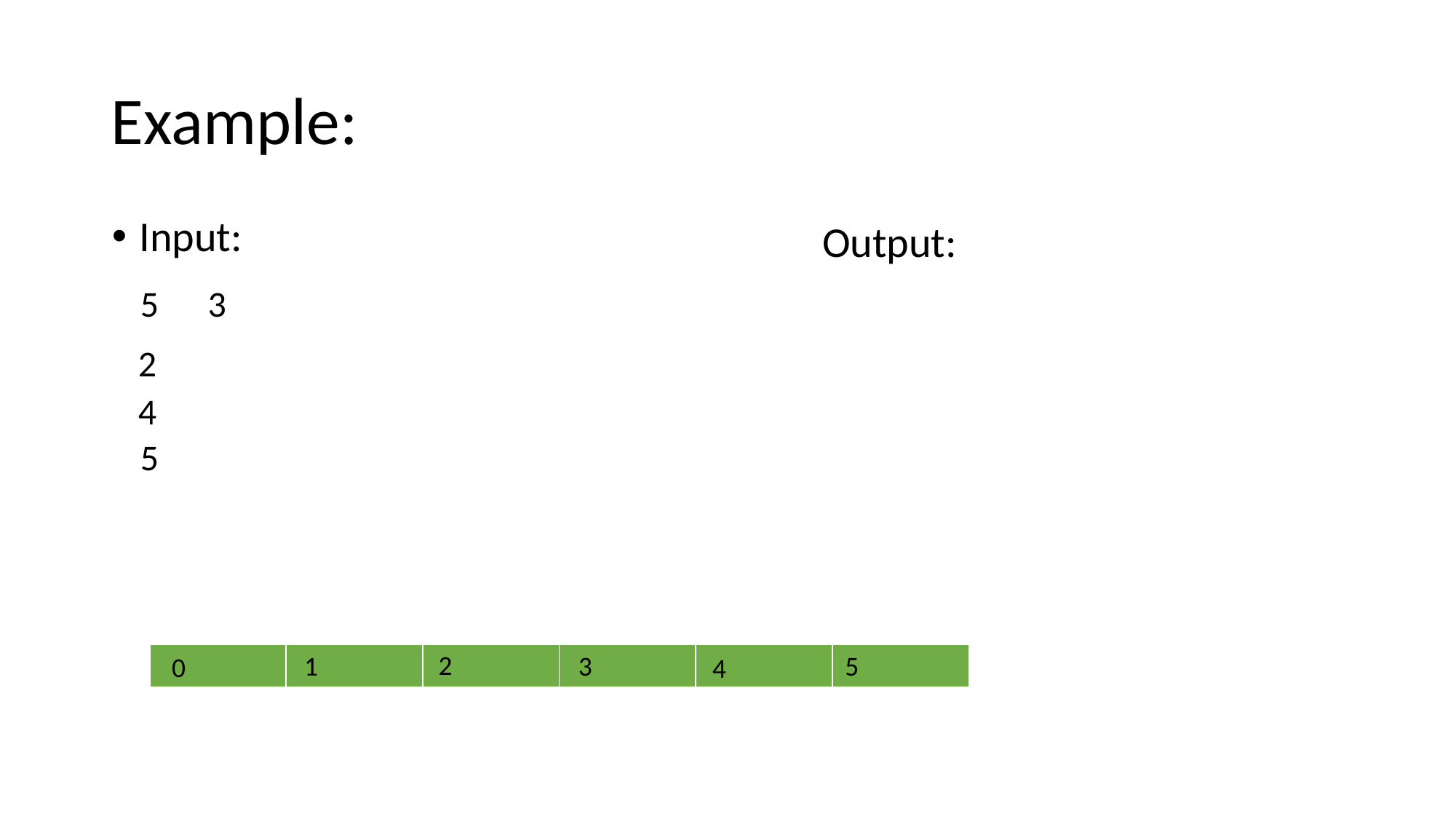

# Example:
Input:
Output:
5
3
2
4
5
2
1
3
5
|  |  |  |  |  |  |
| --- | --- | --- | --- | --- | --- |
0
4